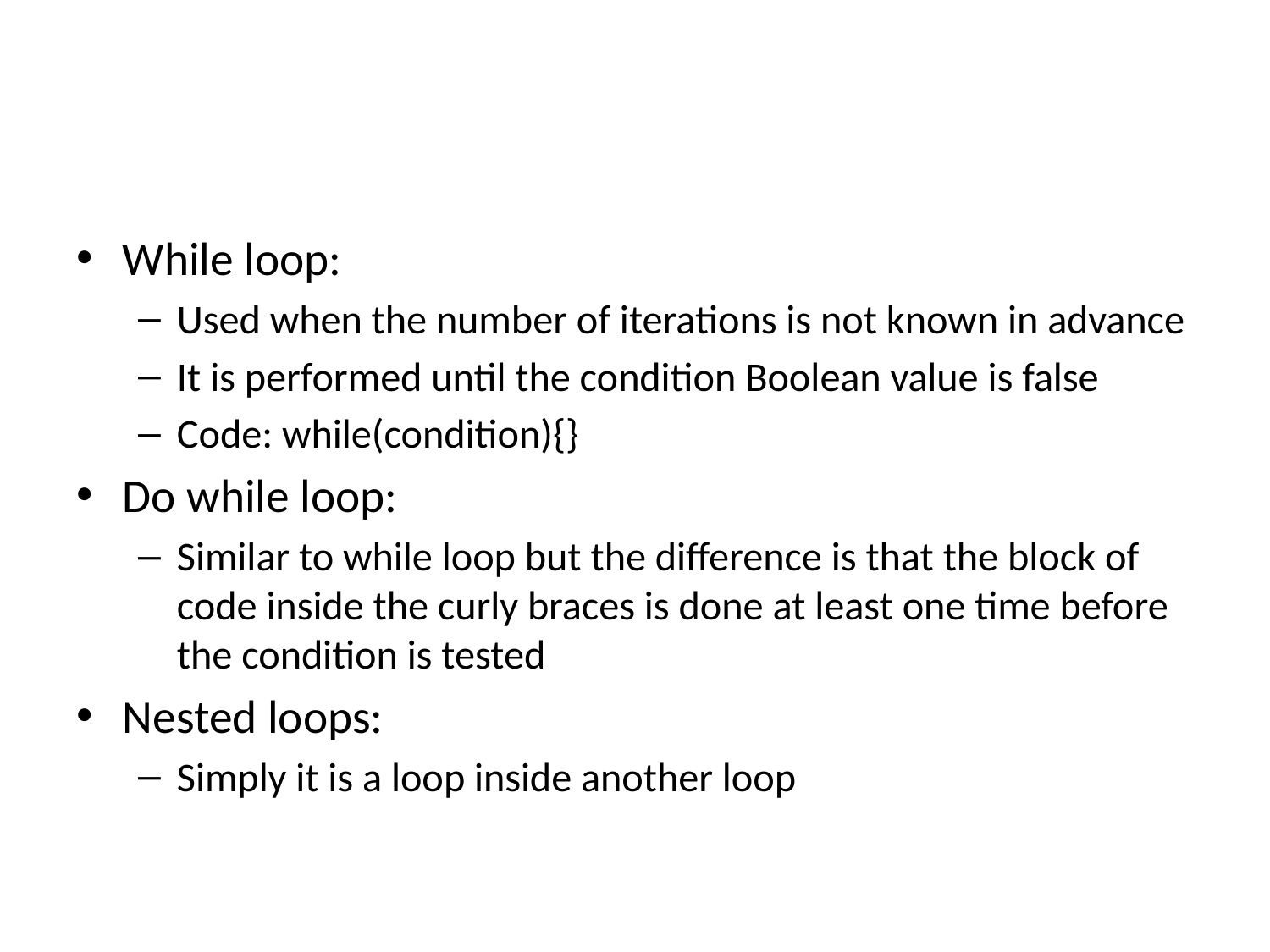

#
While loop:
Used when the number of iterations is not known in advance
It is performed until the condition Boolean value is false
Code: while(condition){}
Do while loop:
Similar to while loop but the difference is that the block of code inside the curly braces is done at least one time before the condition is tested
Nested loops:
Simply it is a loop inside another loop